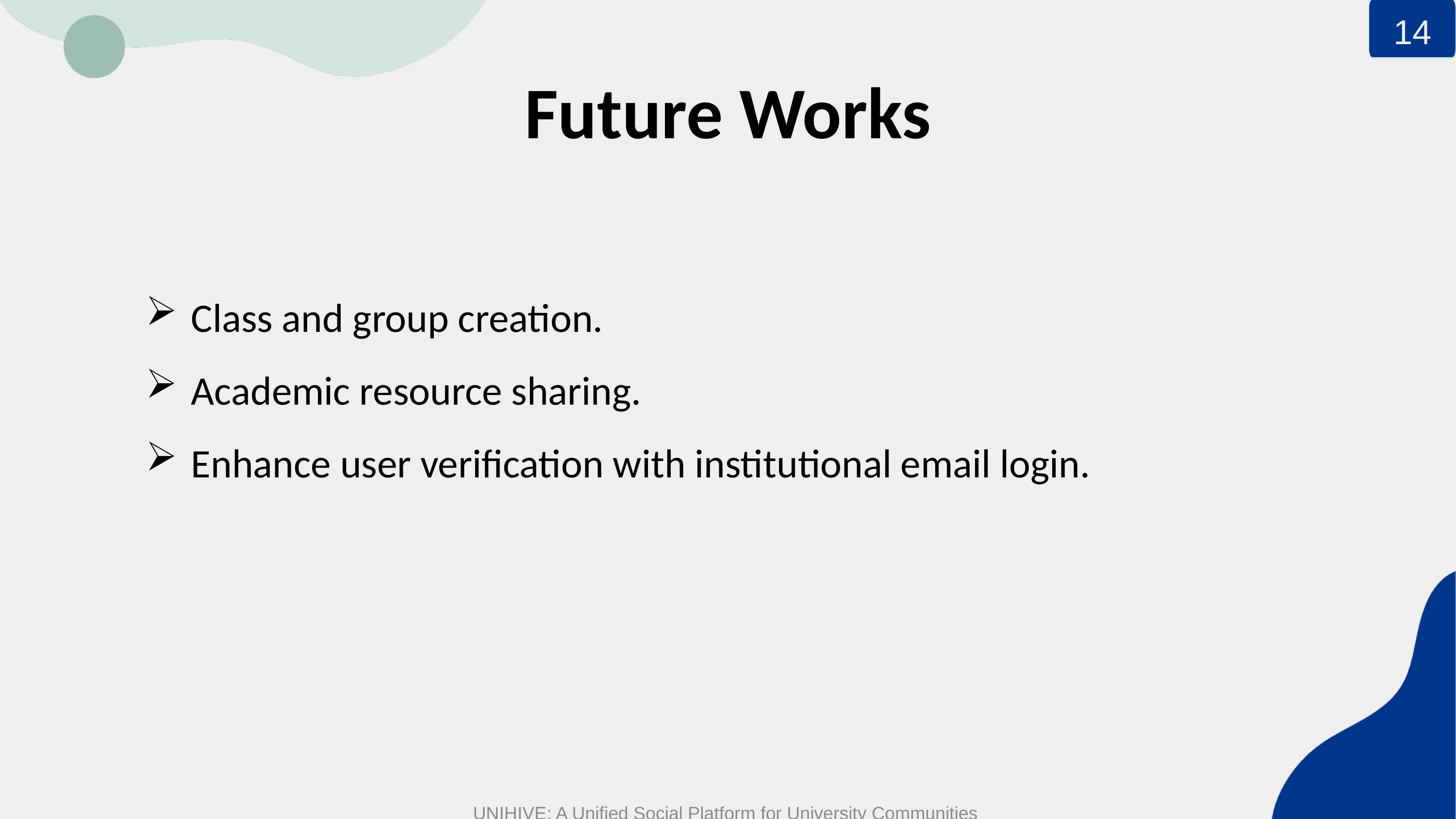

14

Future Works
Class and group creation.
Academic resource sharing.
Enhance user verification with institutional email login.
UNIHIVE: A Unified Social Platform for University Communities